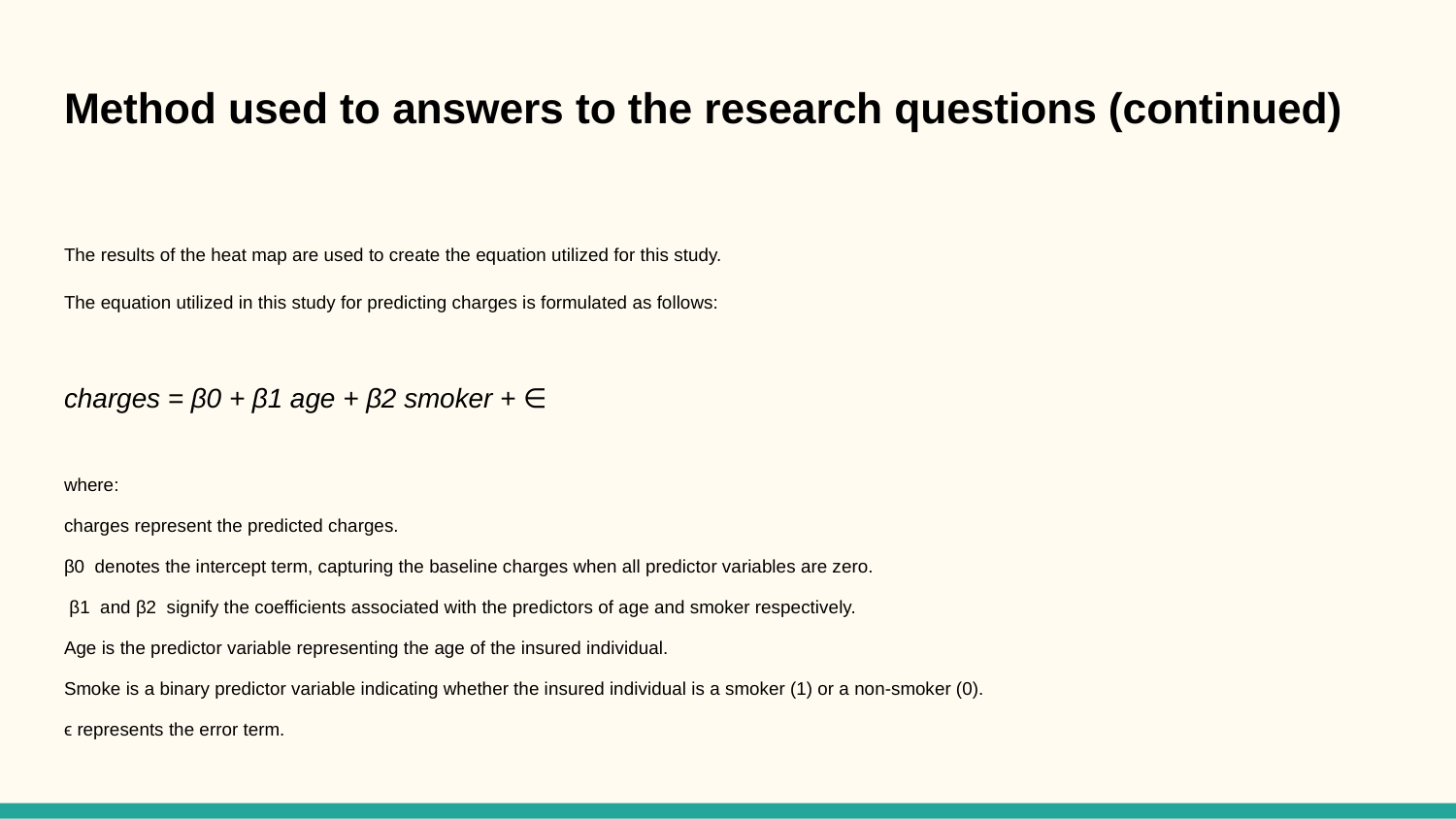

# Method used to answers to the research questions (continued)
The results of the heat map are used to create the equation utilized for this study.
The equation utilized in this study for predicting charges is formulated as follows:

charges = β0 + β1 age + β2 smoker + ∈

where:
charges represent the predicted charges.
β0  denotes the intercept term, capturing the baseline charges when all predictor variables are zero.
​ β1  and β2  signify the coefficients associated with the predictors of age and smoker respectively.
Age is the predictor variable representing the age of the insured individual.
Smoke is a binary predictor variable indicating whether the insured individual is a smoker (1) or a non-smoker (0).
ϵ represents the error term.